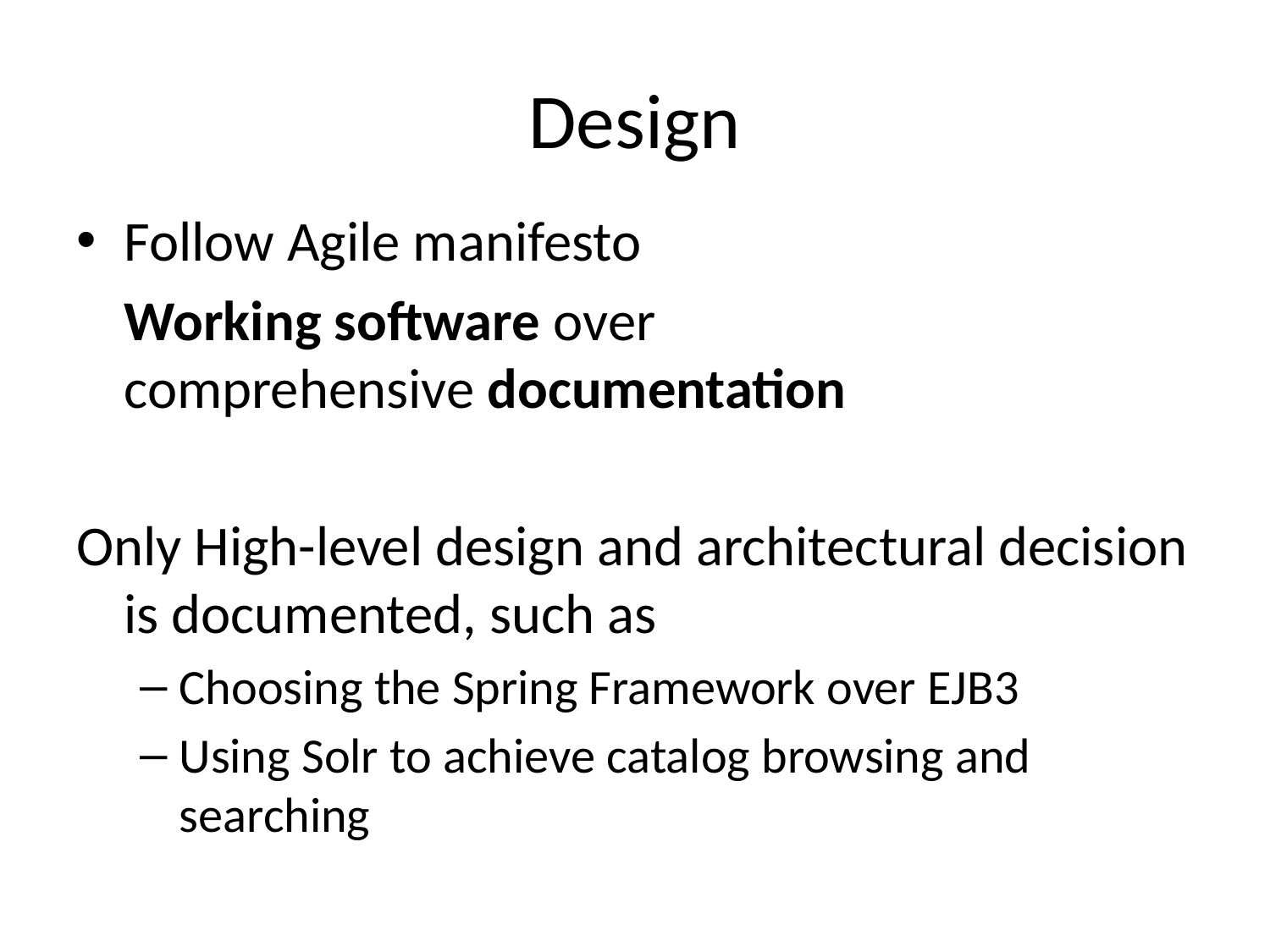

# Design
Follow Agile manifesto
	Working software over comprehensive documentation

Only High-level design and architectural decision is documented, such as
Choosing the Spring Framework over EJB3
Using Solr to achieve catalog browsing and searching